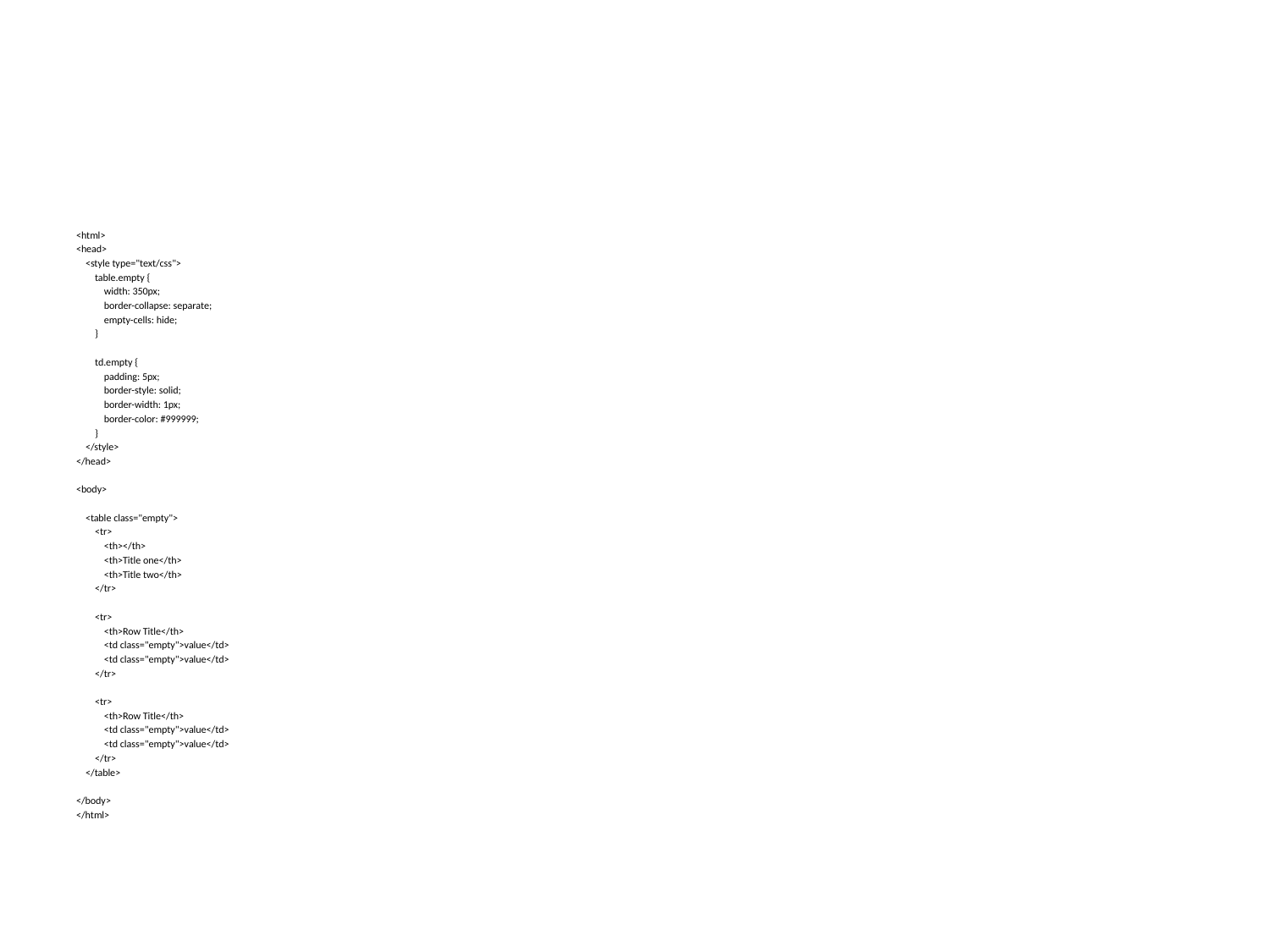

#
<html>
<head>
    <style type="text/css">
        table.empty {
            width: 350px;
            border-collapse: separate;
            empty-cells: hide;
        }

        td.empty {
            padding: 5px;
            border-style: solid;
            border-width: 1px;
            border-color: #999999;
        }
    </style>
</head>

<body>

    <table class="empty">
        <tr>
            <th></th>
            <th>Title one</th>
            <th>Title two</th>
        </tr>

        <tr>
            <th>Row Title</th>
            <td class="empty">value</td>
            <td class="empty">value</td>
        </tr>

        <tr>
            <th>Row Title</th>
            <td class="empty">value</td>
            <td class="empty">value</td>
        </tr>
    </table>

</body>
</html>